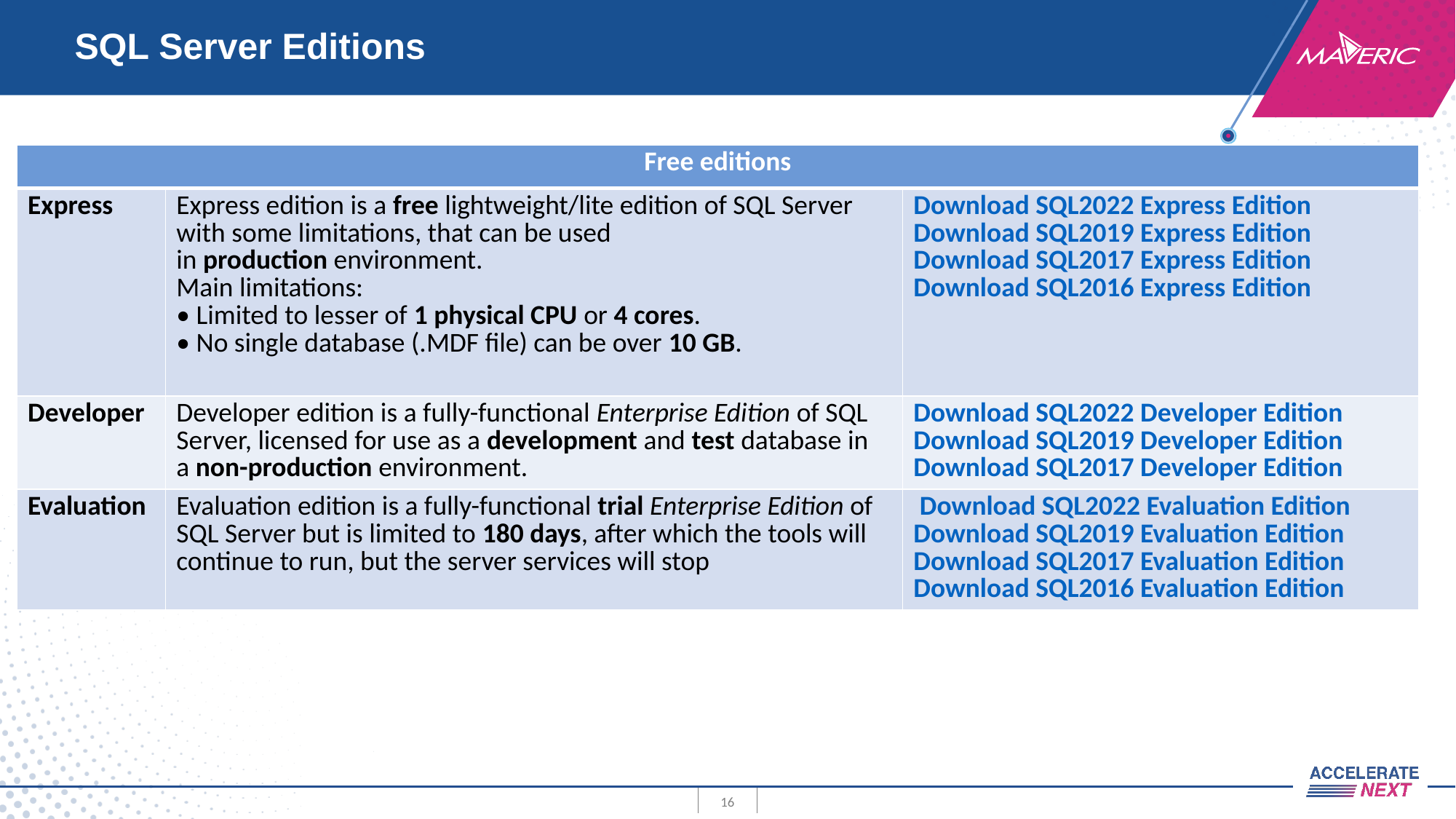

# SQL Server Editions
| Free editions |  |  |
| --- | --- | --- |
| Express | Express edition is a free lightweight/lite edition of SQL Server with some limitations, that can be used in production environment. Main limitations: • Limited to lesser of 1 physical CPU or 4 cores. • No single database (.MDF file) can be over 10 GB. | Download SQL2022 Express Edition Download SQL2019 Express Edition Download SQL2017 Express Edition Download SQL2016 Express Edition |
| Developer | Developer edition is a fully-functional Enterprise Edition of SQL Server, licensed for use as a development and test database in a non-production environment. | Download SQL2022 Developer Edition Download SQL2019 Developer Edition Download SQL2017 Developer Edition |
| Evaluation | Evaluation edition is a fully-functional trial Enterprise Edition of SQL Server but is limited to 180 days, after which the tools will continue to run, but the server services will stop | Download SQL2022 Evaluation Edition Download SQL2019 Evaluation Edition Download SQL2017 Evaluation Edition Download SQL2016 Evaluation Edition |
16